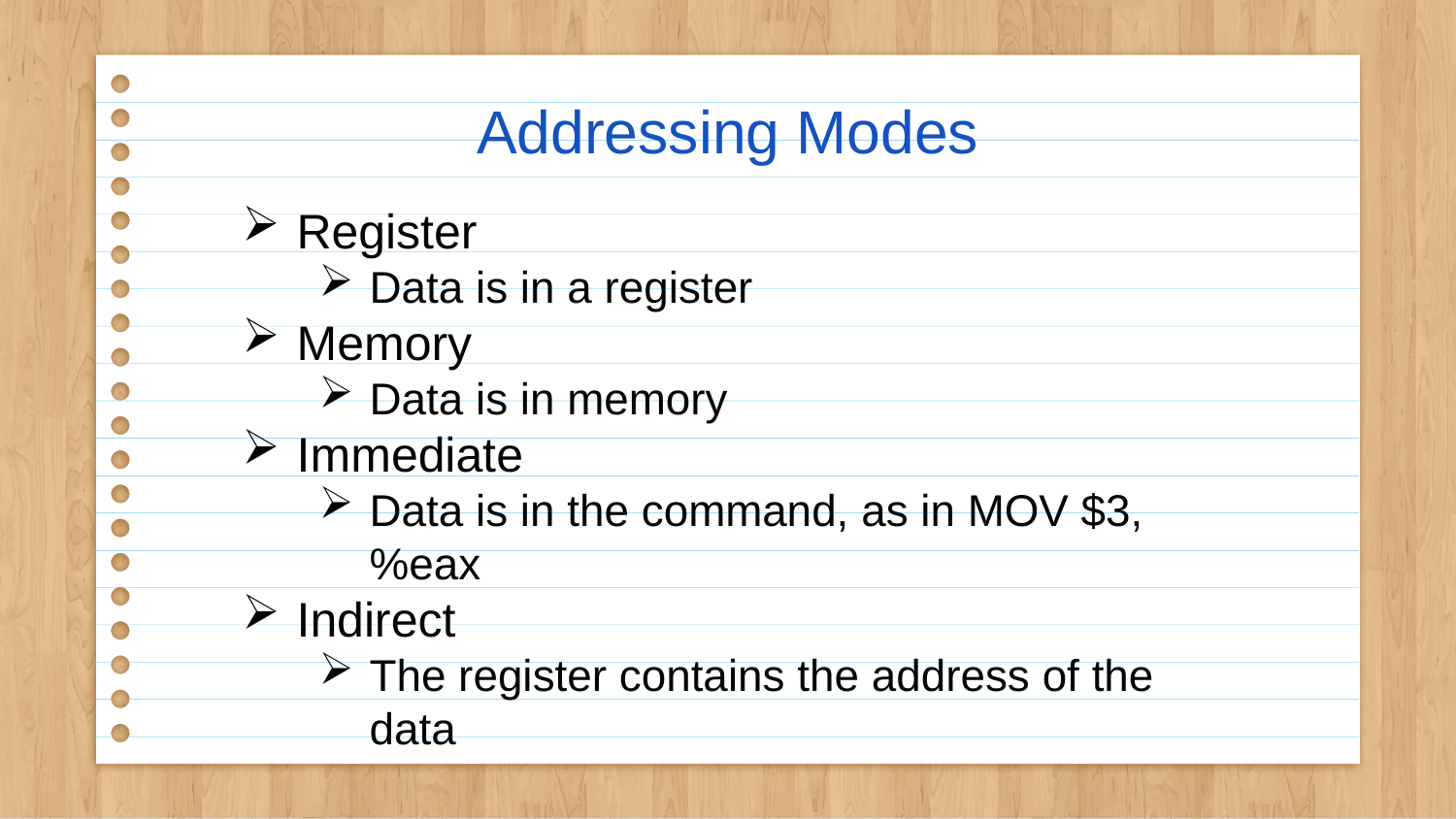

# Addressing Modes
Register
Data is in a register
Memory
Data is in memory
Immediate
Data is in the command, as in MOV $3, %eax
Indirect
The register contains the address of the data